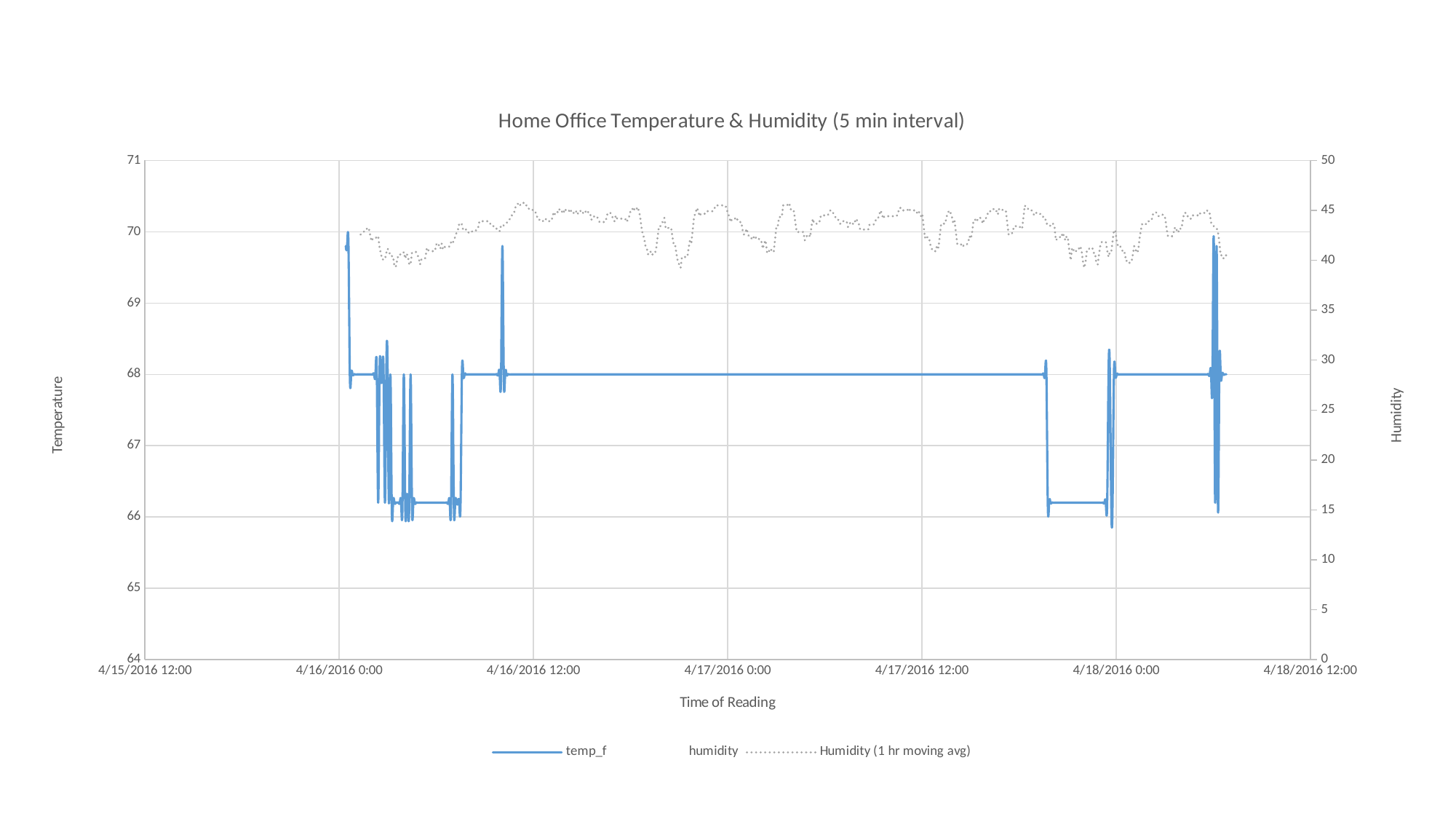

### Chart: Home Office Temperature & Humidity (5 min interval)

| Category | temp_f | humidity |
|---|---|---|